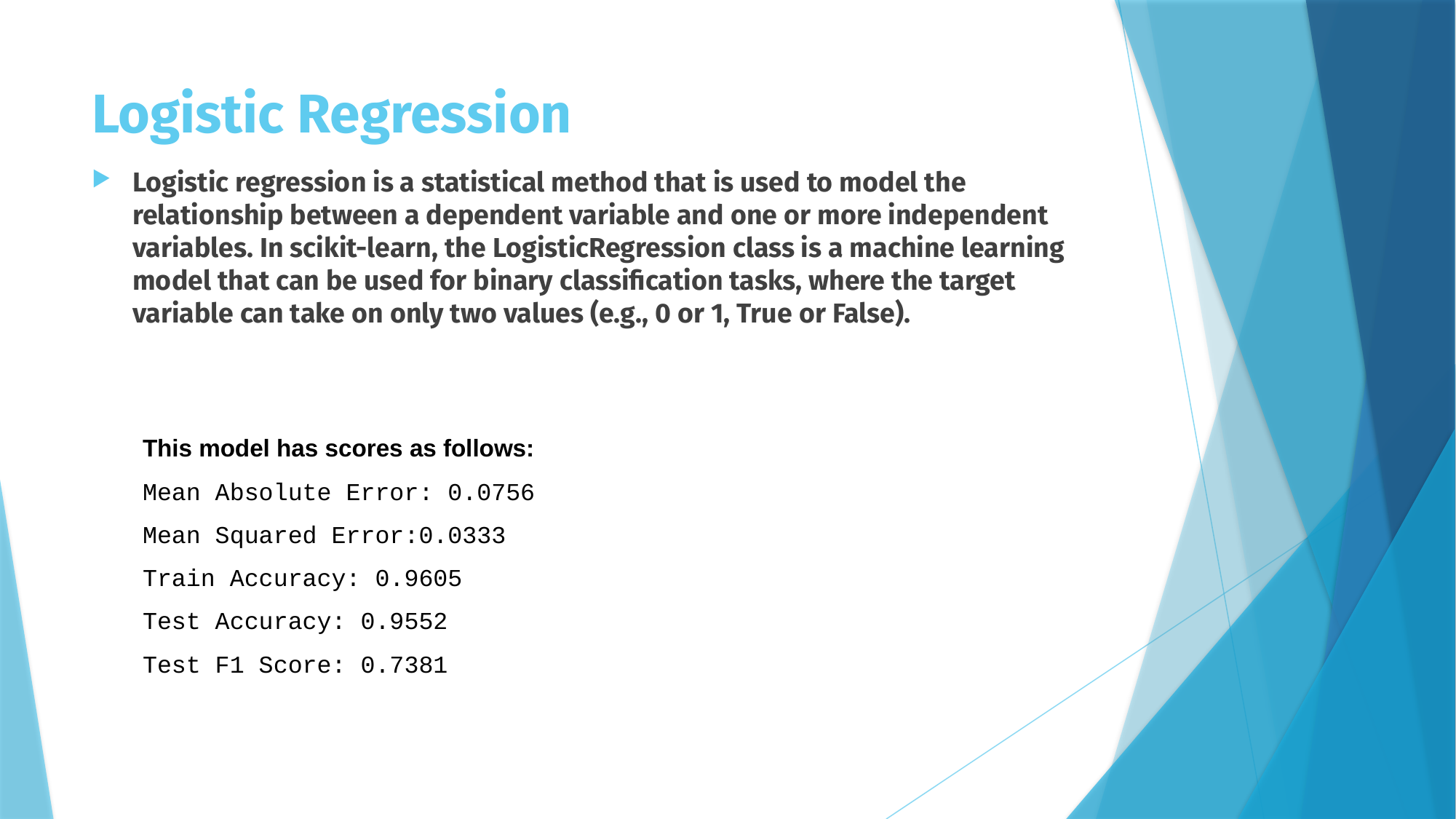

# Logistic Regression
Logistic regression is a statistical method that is used to model the relationship between a dependent variable and one or more independent variables. In scikit-learn, the LogisticRegression class is a machine learning model that can be used for binary classification tasks, where the target variable can take on only two values (e.g., 0 or 1, True or False).

This model has scores as follows:
Mean Absolute Error: 0.0756
Mean Squared Error:0.0333
Train Accuracy: 0.9605
Test Accuracy: 0.9552
Test F1 Score: 0.7381